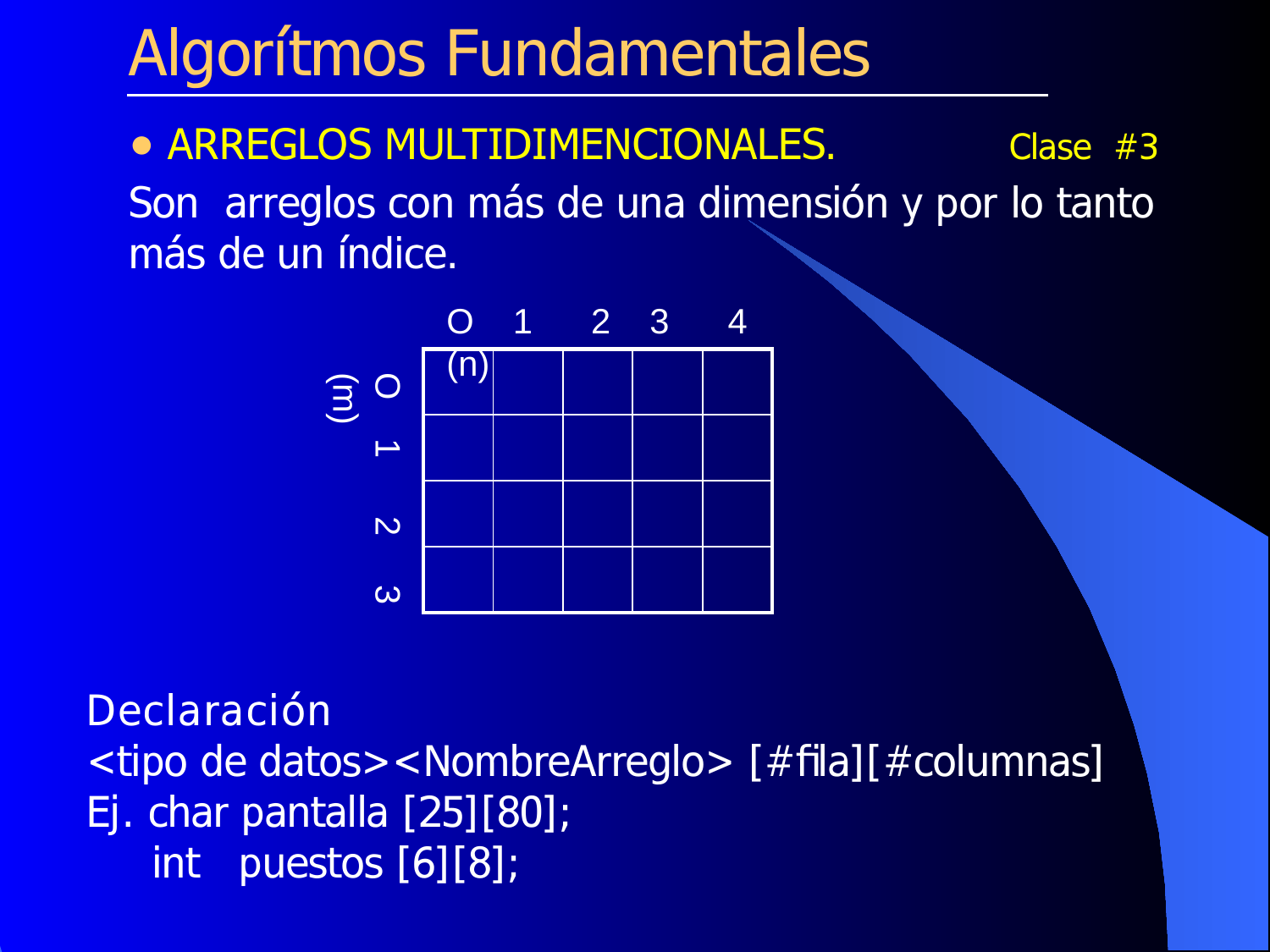

Algorítmos Fundamentales
 ARREGLOS MULTIDIMENCIONALES.             Clase  #3
Son  arreglos con más de una dimensión y por lo tanto más de un índice.
O    1      2    3      4  (n)
|  |  |  |  |  |
| --- | --- | --- | --- | --- |
|  |  |  |  |  |
|  |  |  |  |  |
|  |  |  |  |  |
O    1      2     3  (m)
Declaración
<tipo de datos><NombreArreglo> [#fila][#columnas]
Ej. char pantalla [25][80];
     int   puestos [6][8];